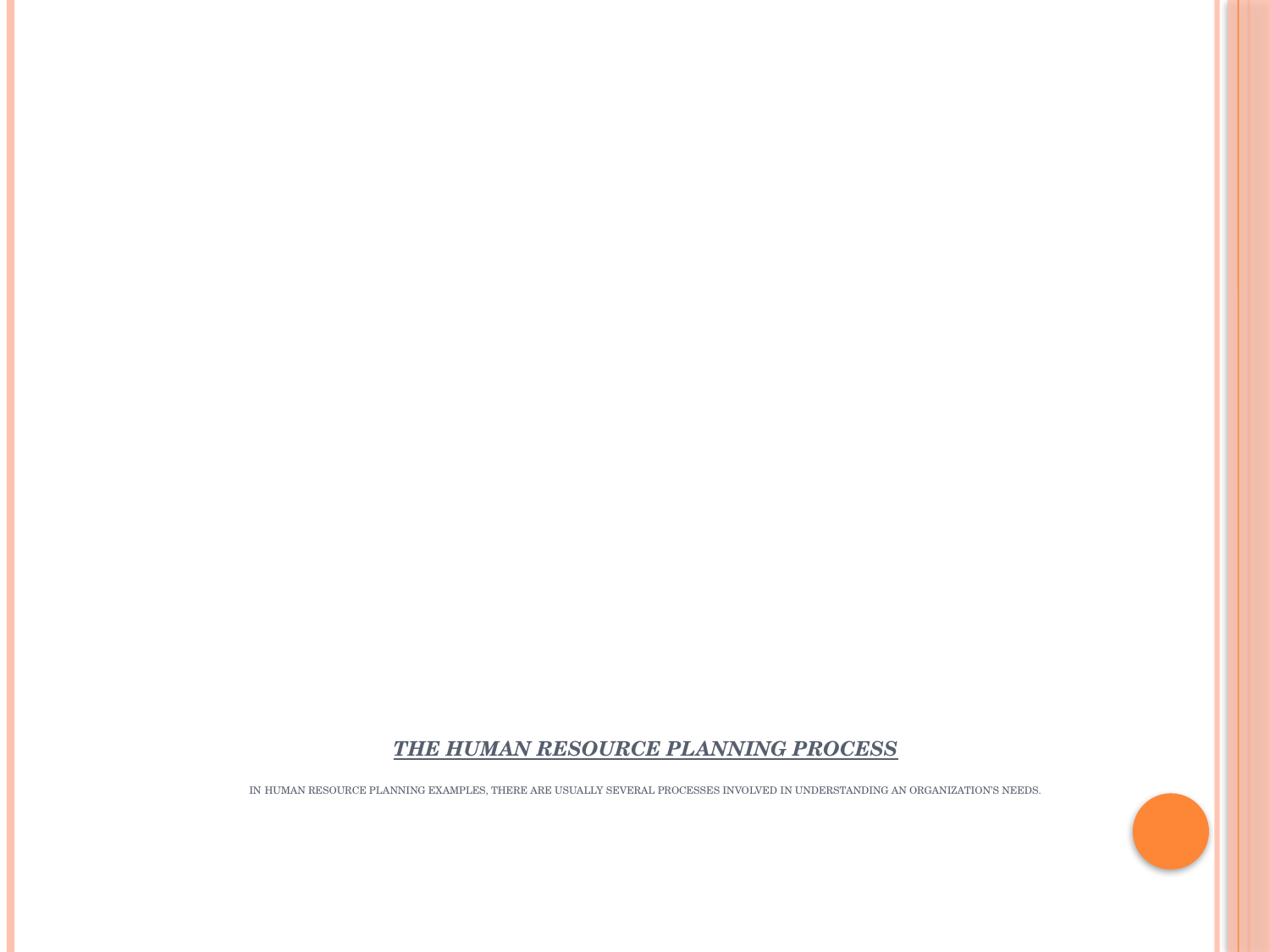

# The Human Resource Planning Process   In human resource planning examples, there are usually several processes involved in understanding an organization’s needs.